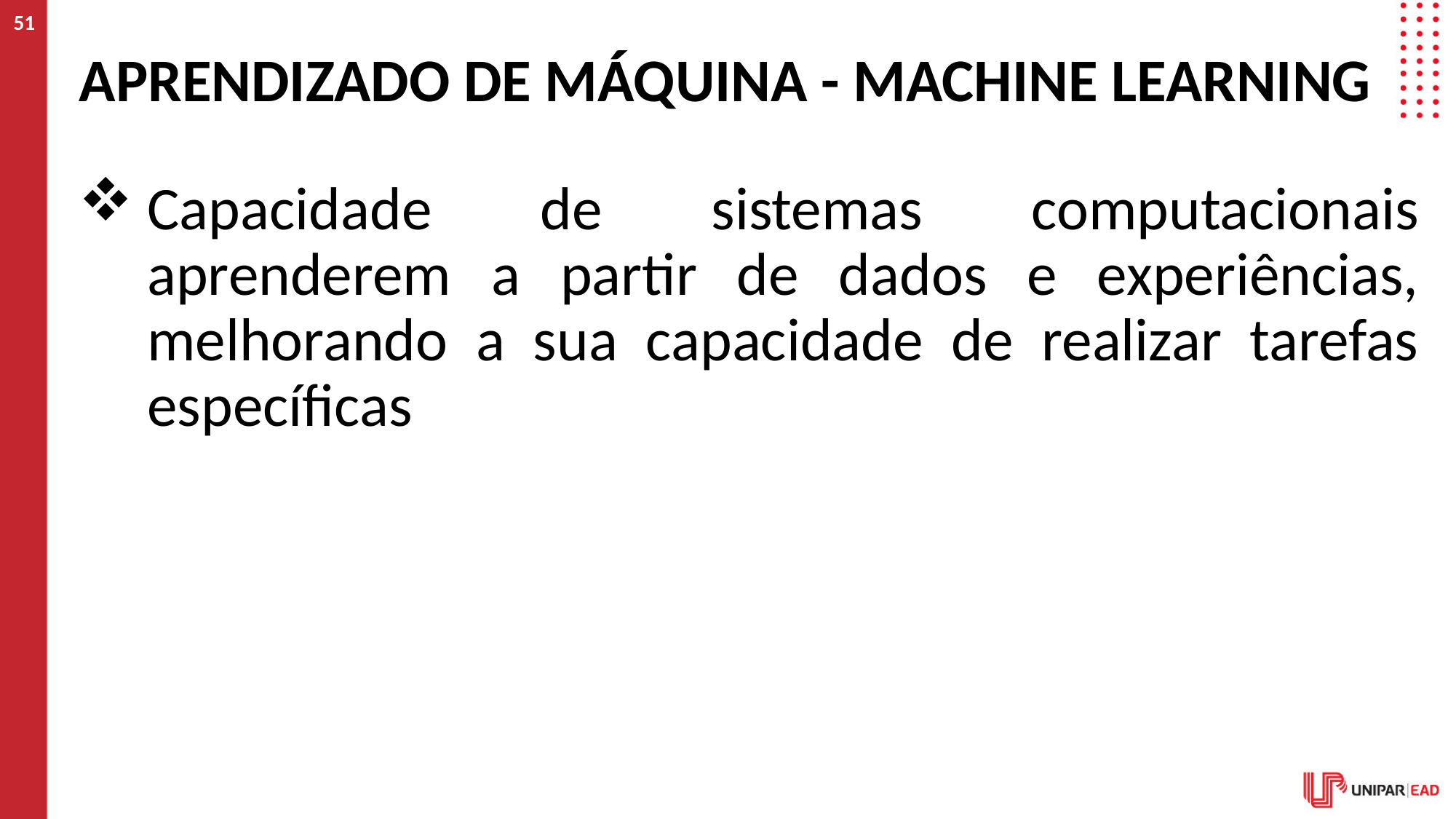

51
# Aprendizado de máquina - Machine Learning
Capacidade de sistemas computacionais aprenderem a partir de dados e experiências, melhorando a sua capacidade de realizar tarefas específicas